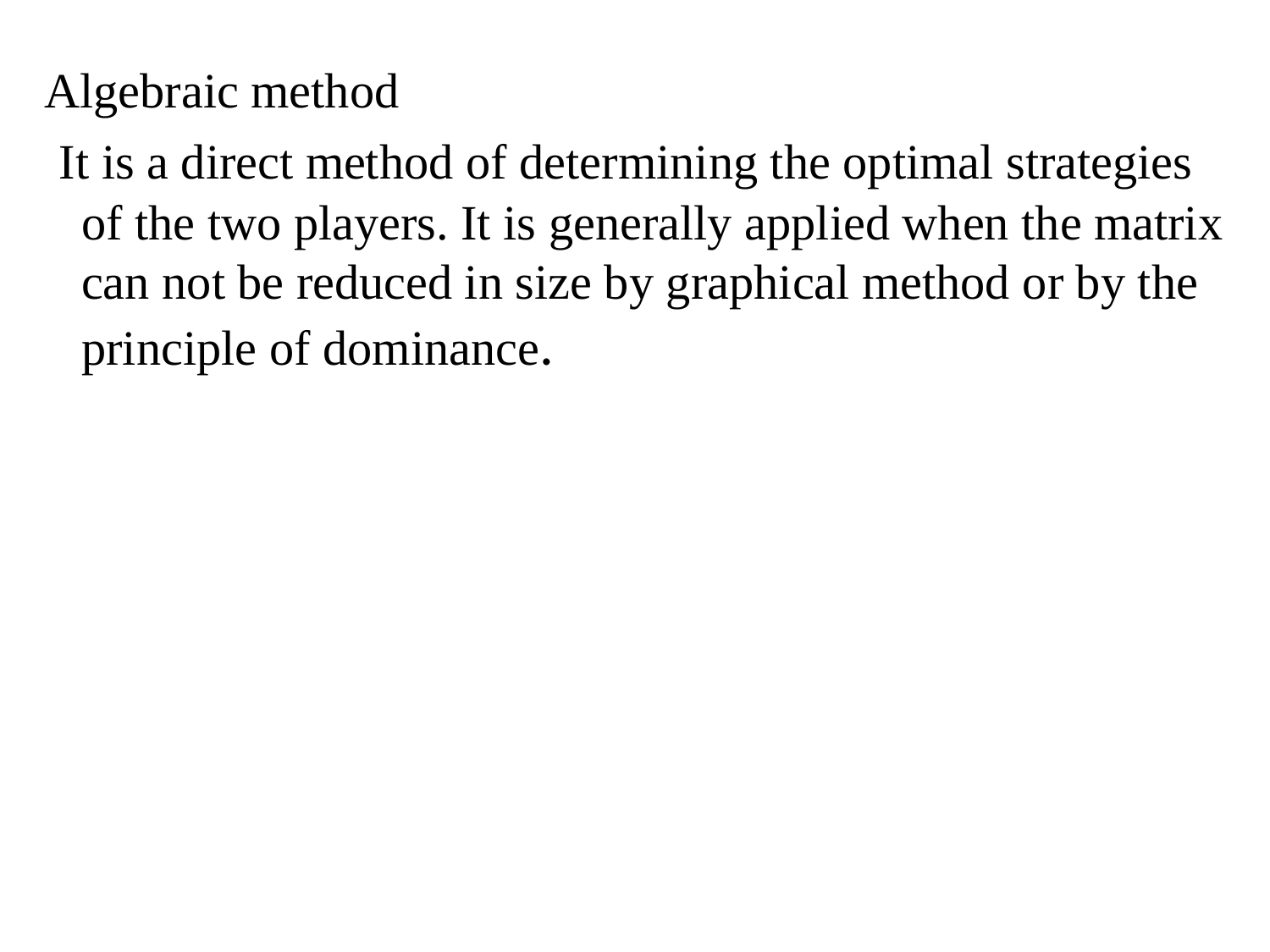

# Algebraic method
  It is a direct method of determining the optimal strategies of the two players. It is generally applied when the matrix can not be reduced in size by graphical method or by the principle of dominance.